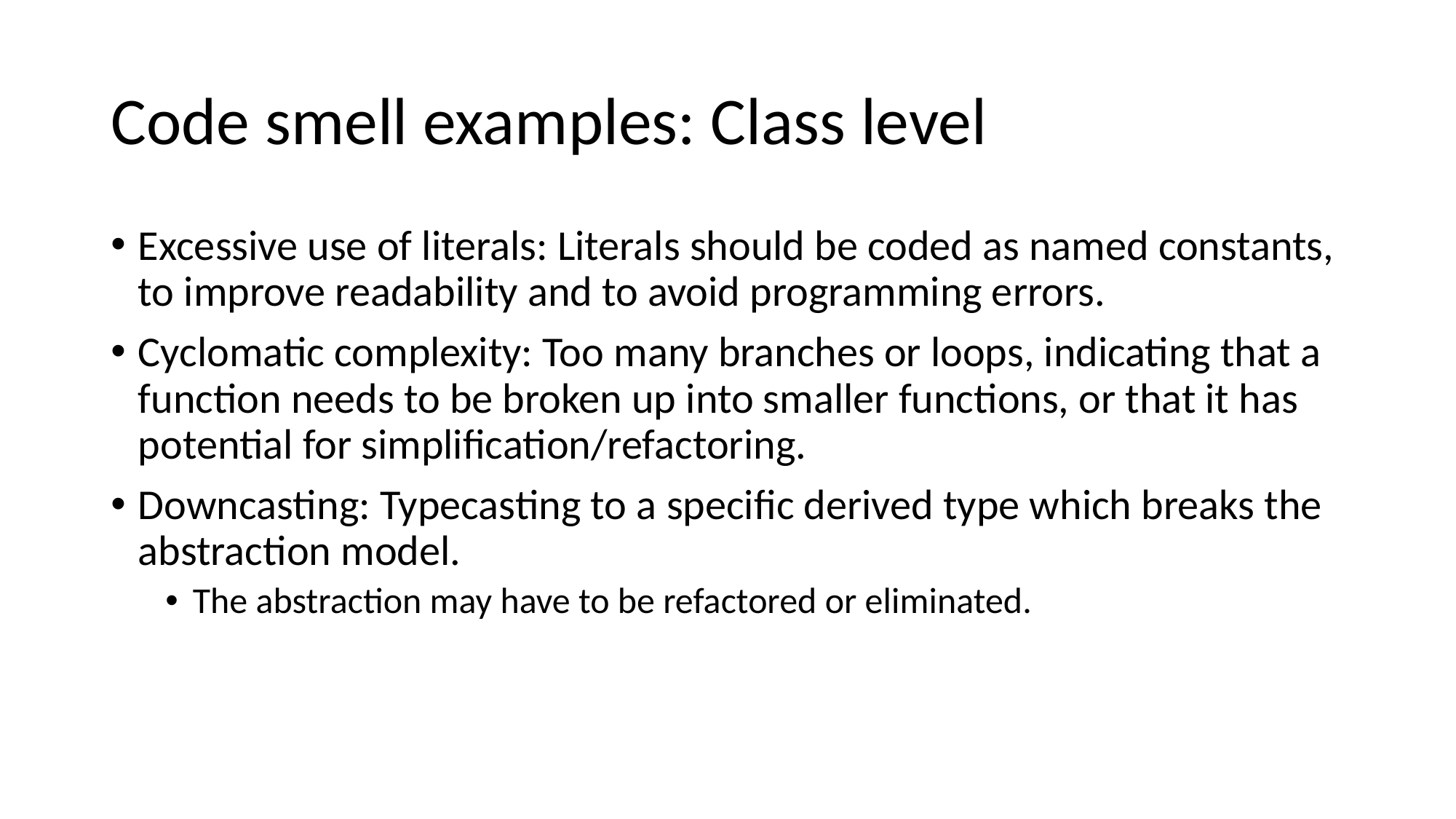

# Code smell examples: Class level
Excessive use of literals: Literals should be coded as named constants, to improve readability and to avoid programming errors.
Cyclomatic complexity: Too many branches or loops, indicating that a function needs to be broken up into smaller functions, or that it has potential for simplification/refactoring.
Downcasting: Typecasting to a specific derived type which breaks the abstraction model.
The abstraction may have to be refactored or eliminated.